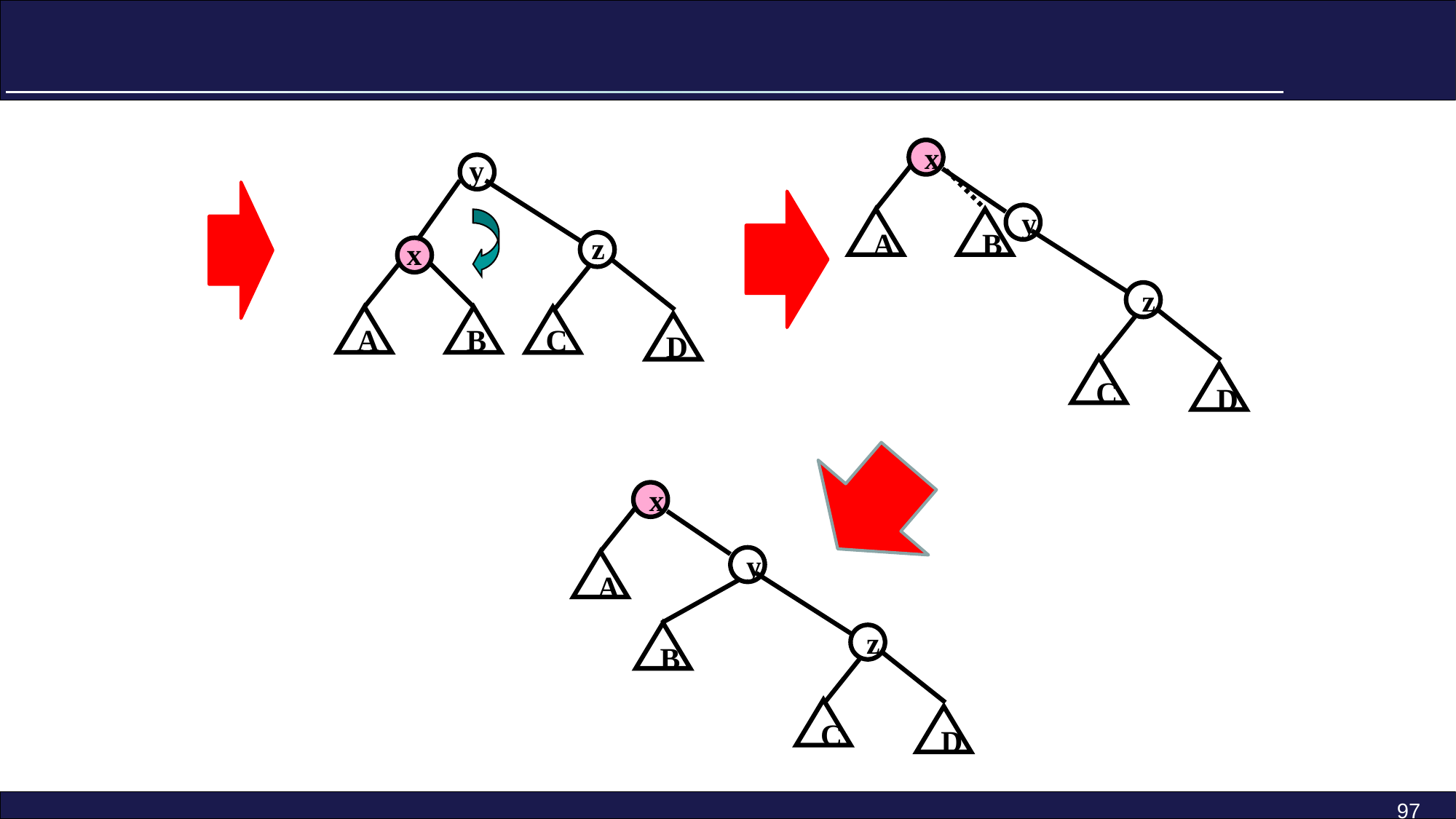

#
x

y
A
B

z

C
D
y

z
x

A
B
C
D

x

y
A

B
z

C
D
97